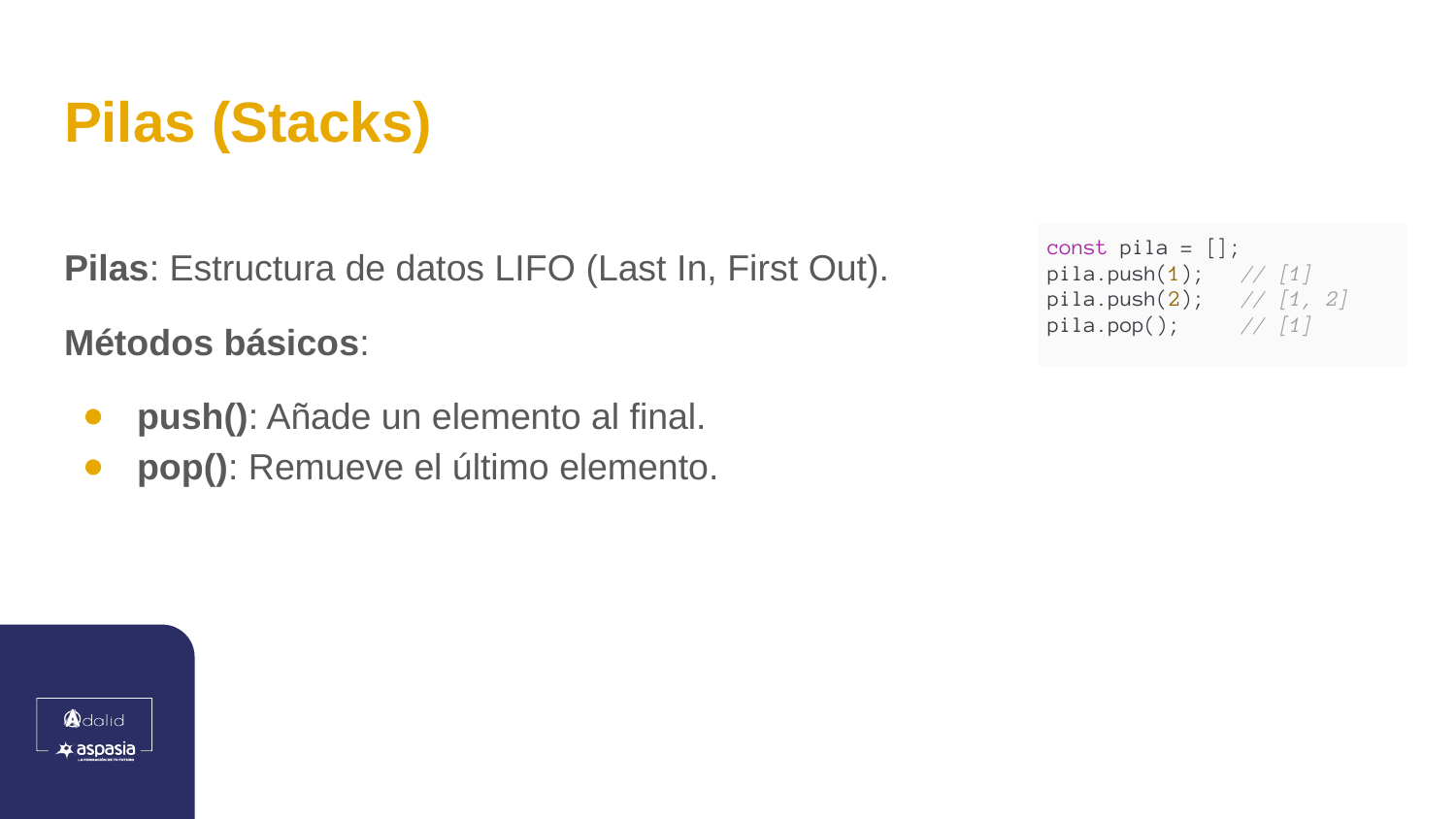

# Pilas (Stacks)
Pilas: Estructura de datos LIFO (Last In, First Out).
Métodos básicos:
push(): Añade un elemento al final.
pop(): Remueve el último elemento.
| const pila = []; pila.push(1); // [1] pila.push(2); // [1, 2] pila.pop(); // [1] |
| --- |